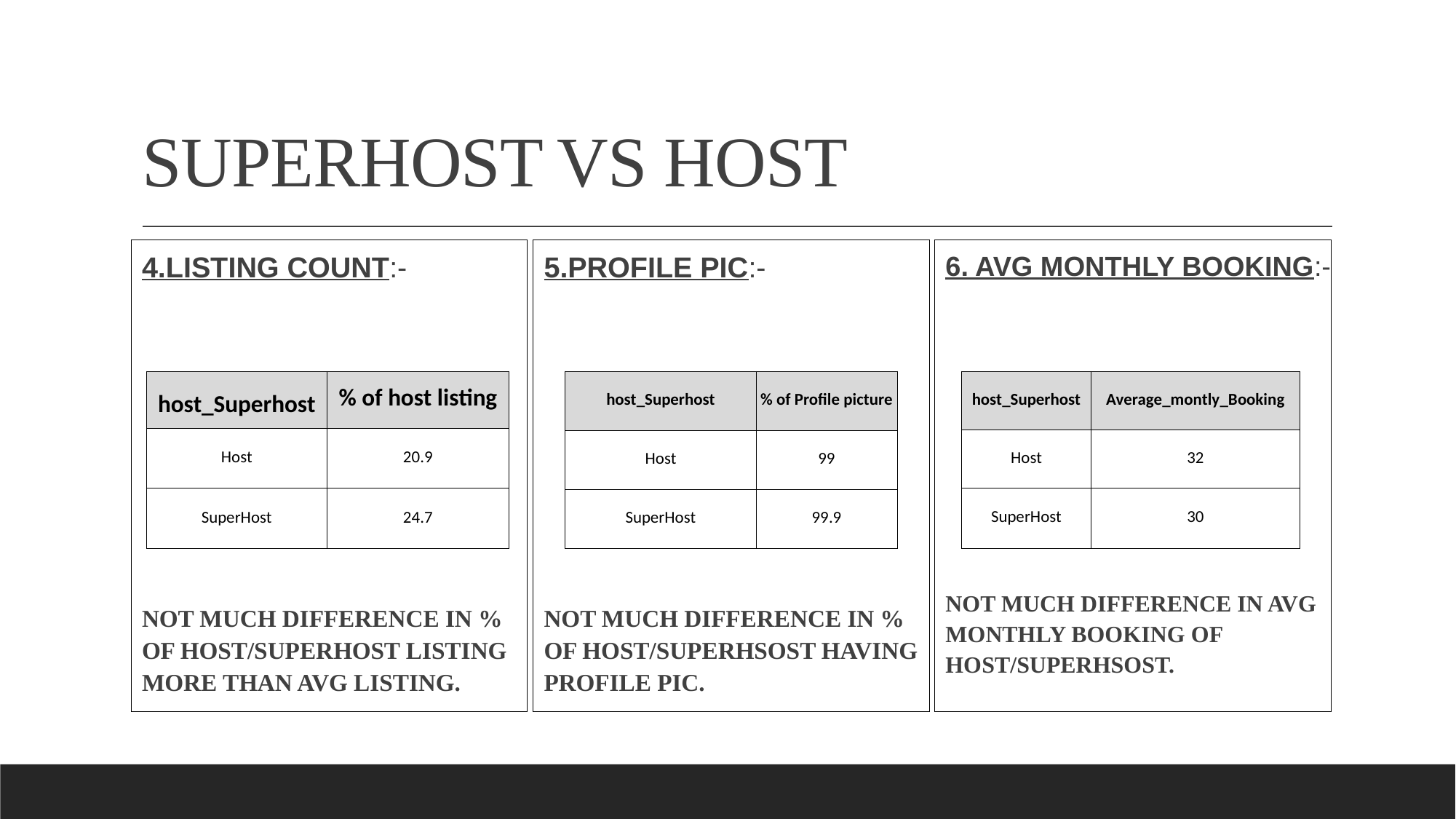

# SUPERHOST VS HOST
4.LISTING COUNT:-

NOT MUCH DIFFERENCE IN % OF HOST/SUPERHOST LISTING MORE THAN AVG LISTING.
5.PROFILE PIC:-

NOT MUCH DIFFERENCE IN % OF HOST/SUPERHSOST HAVING PROFILE PIC.

6. AVG MONTHLY BOOKING:-

NOT MUCH DIFFERENCE IN AVG MONTHLY BOOKING OF HOST/SUPERHSOST.

| host\_Superhost | % of host listing |
| --- | --- |
| Host | 20.9 |
| SuperHost | 24.7 |
| host\_Superhost | % of Profile picture |
| --- | --- |
| Host | 99 |
| SuperHost | 99.9 |
| host\_Superhost | Average\_montly\_Booking |
| --- | --- |
| Host | 32 |
| SuperHost | 30 |